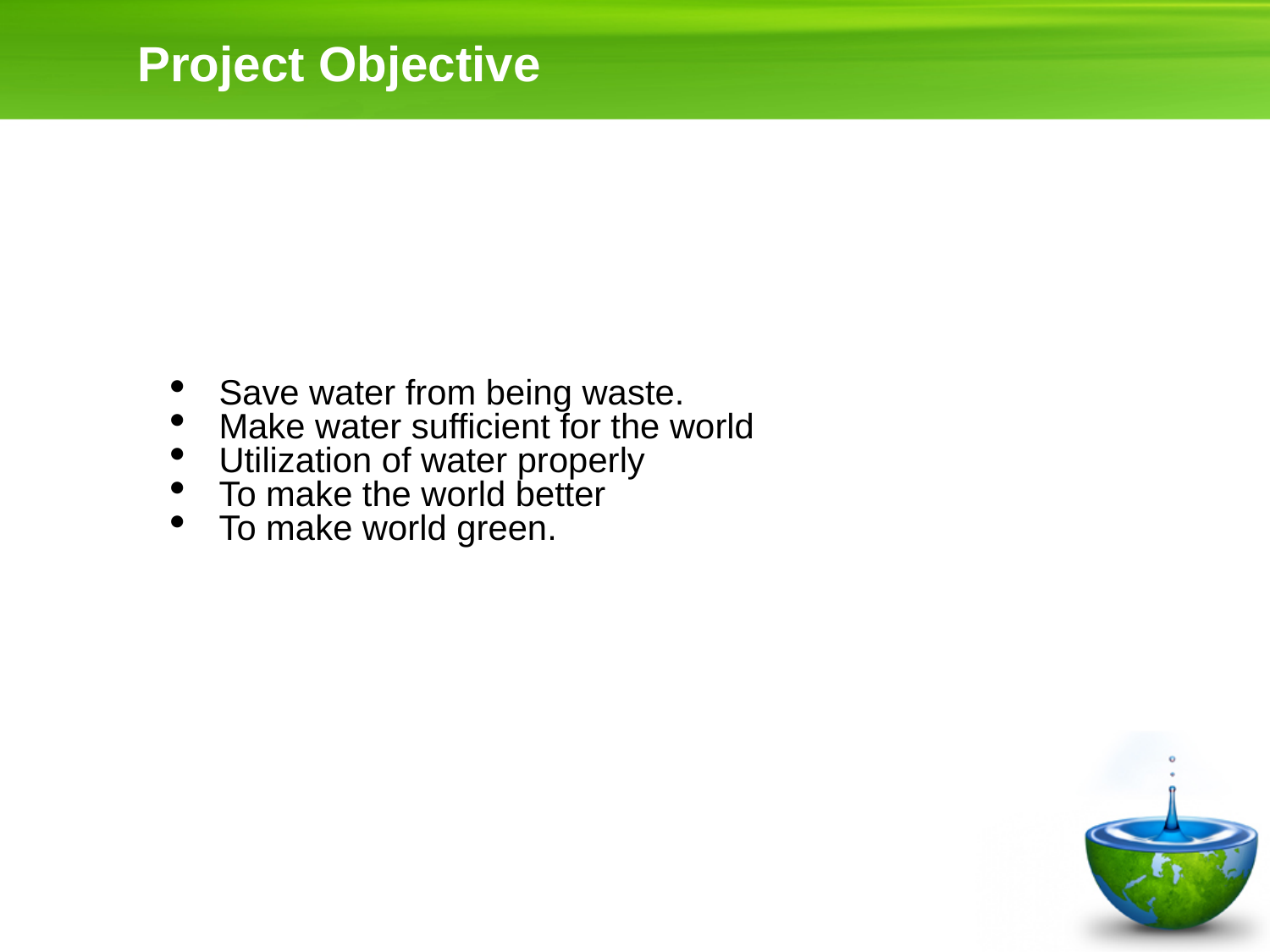

Project Objective
Save water from being waste.
Make water sufficient for the world
Utilization of water properly
To make the world better
To make world green.